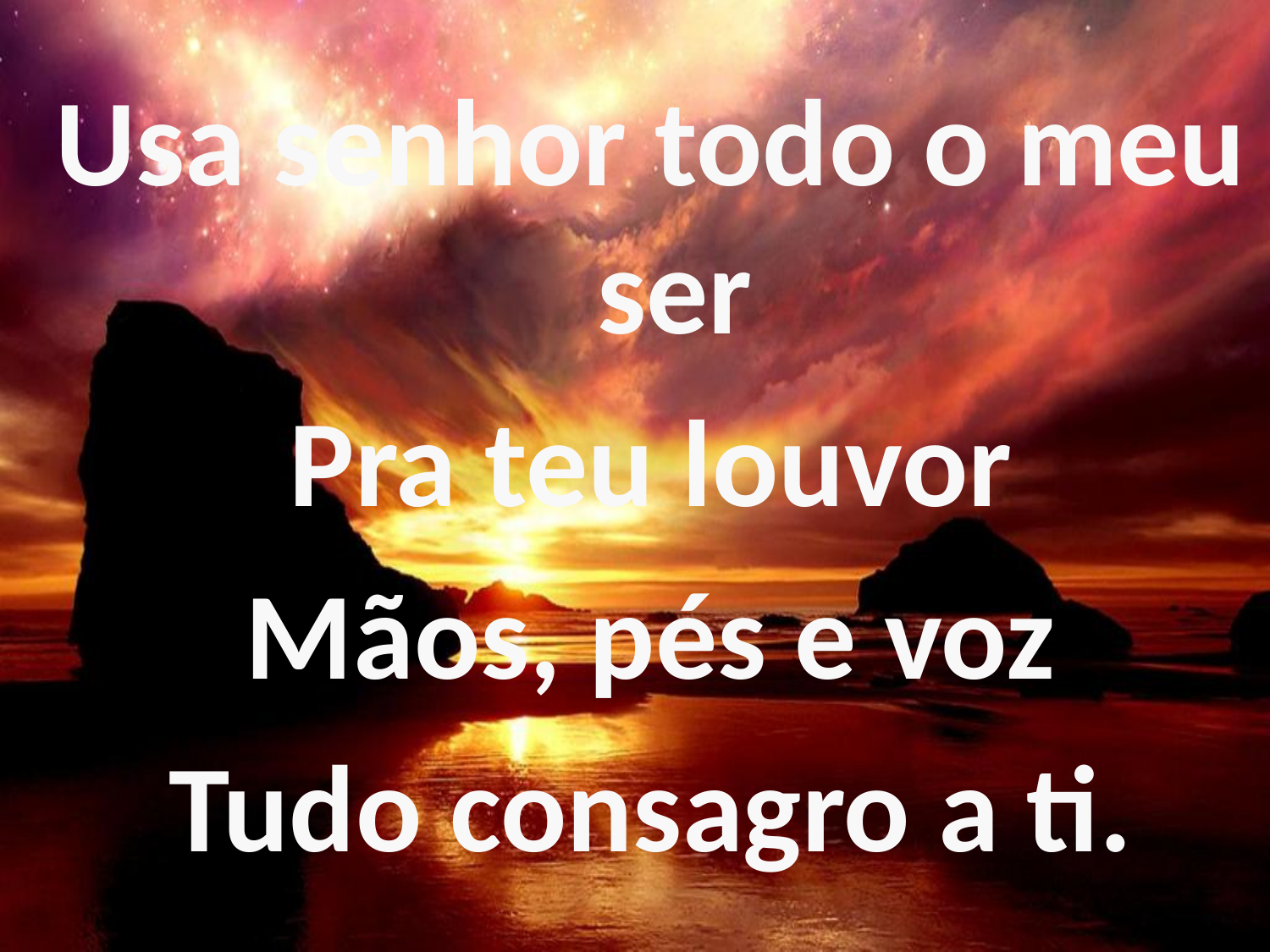

Usa senhor todo o meu ser
Pra teu louvor
Mãos, pés e voz
Tudo consagro a ti.